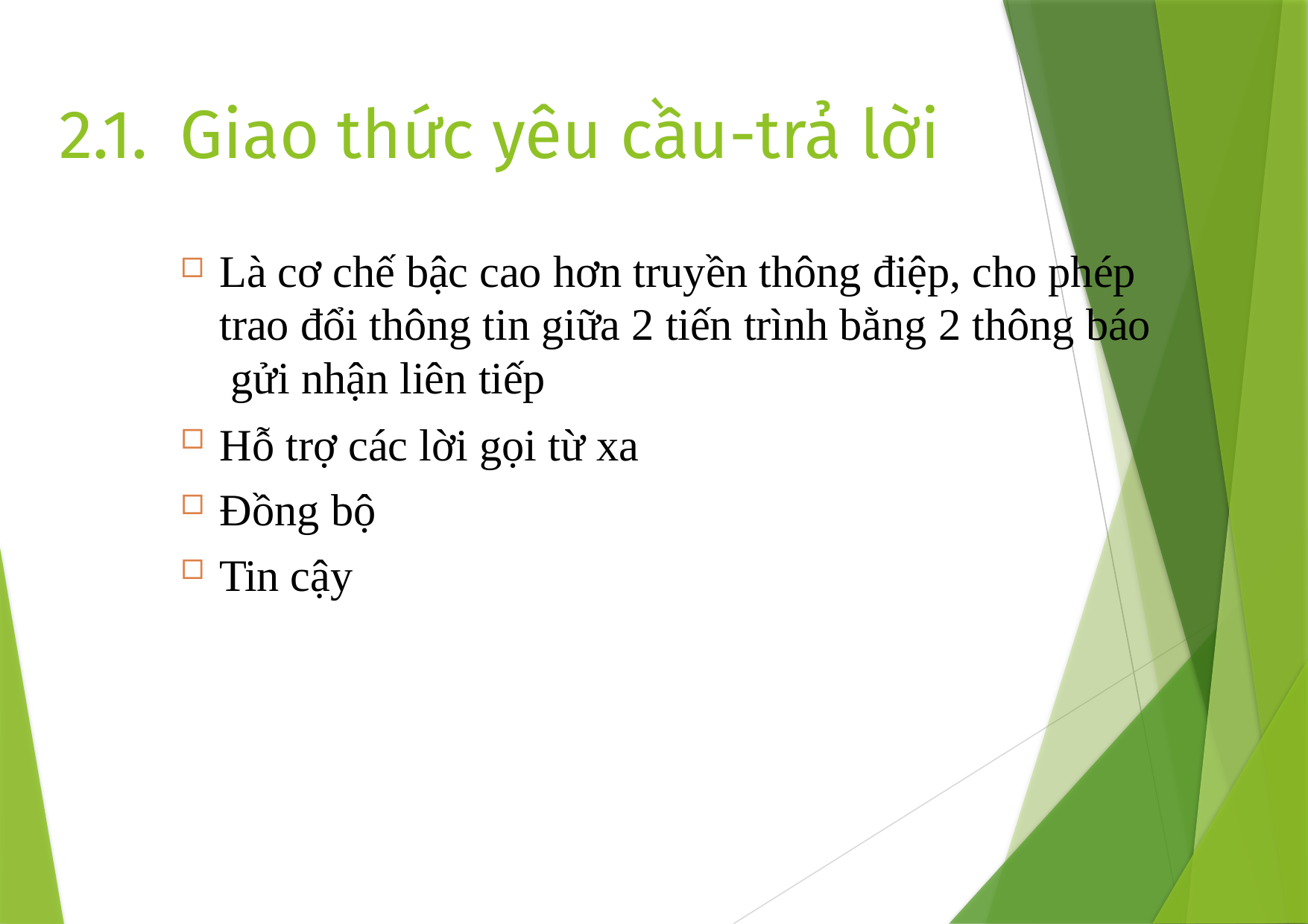

# 2.1.	Giao thức yêu cầu-trả lời
Là cơ chế bậc cao hơn truyền thông điệp, cho phép  trao đổi thông tin giữa 2 tiến trình bằng 2 thông báo  gửi nhận liên tiếp
Hỗ trợ các lời gọi từ xa
Đồng bộ
Tin cậy